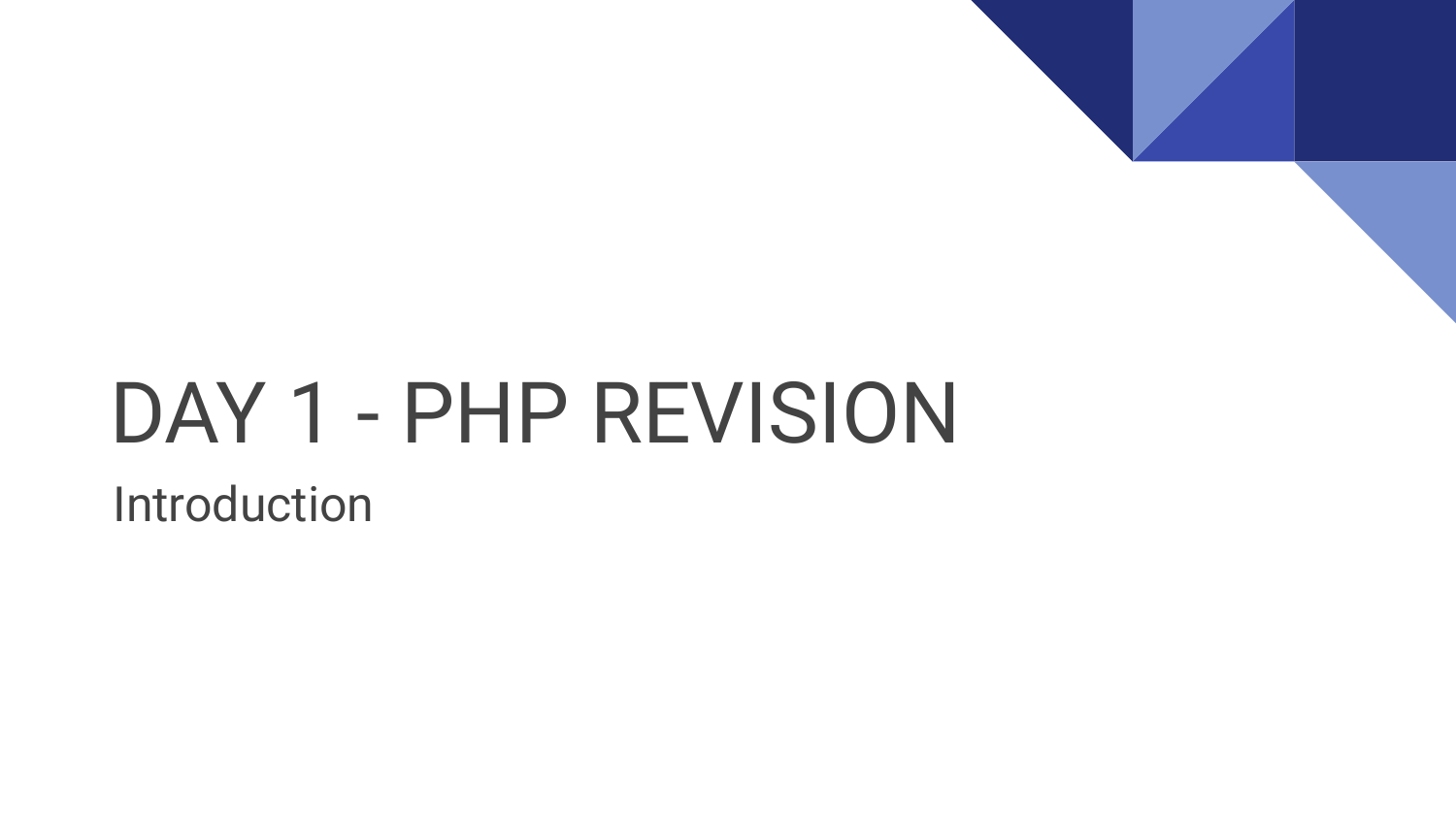

# DAY 1 - PHP REVISION
Introduction